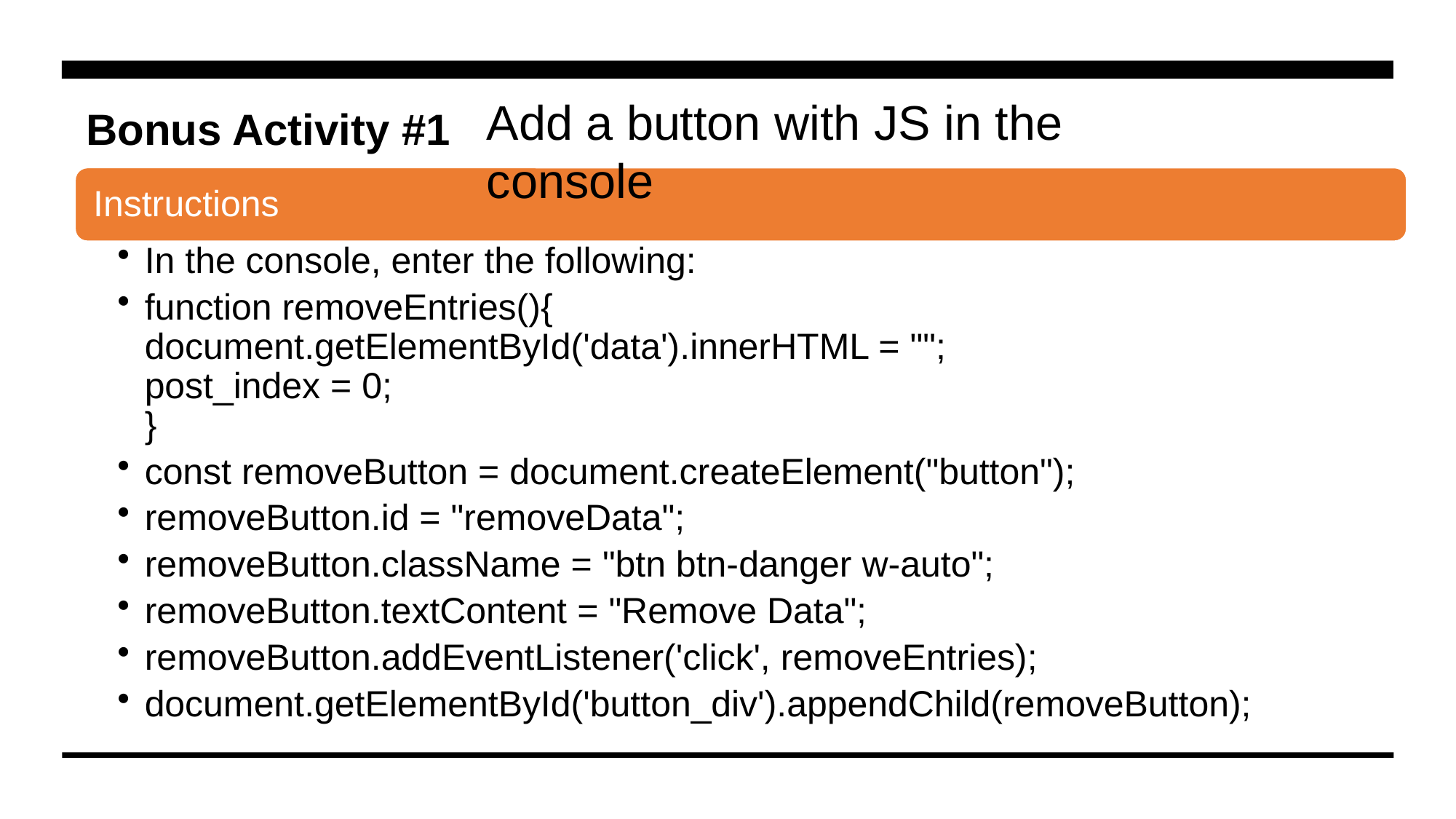

Add a button with JS in the console
Bonus Activity #1
Instructions
In the console, enter the following:
function removeEntries(){
document.getElementById('data').innerHTML = "";
post_index = 0;
}
const removeButton = document.createElement("button");
removeButton.id = "removeData";
removeButton.className = "btn btn-danger w-auto";
removeButton.textContent = "Remove Data";
removeButton.addEventListener('click', removeEntries);
document.getElementById('button_div').appendChild(removeButton);